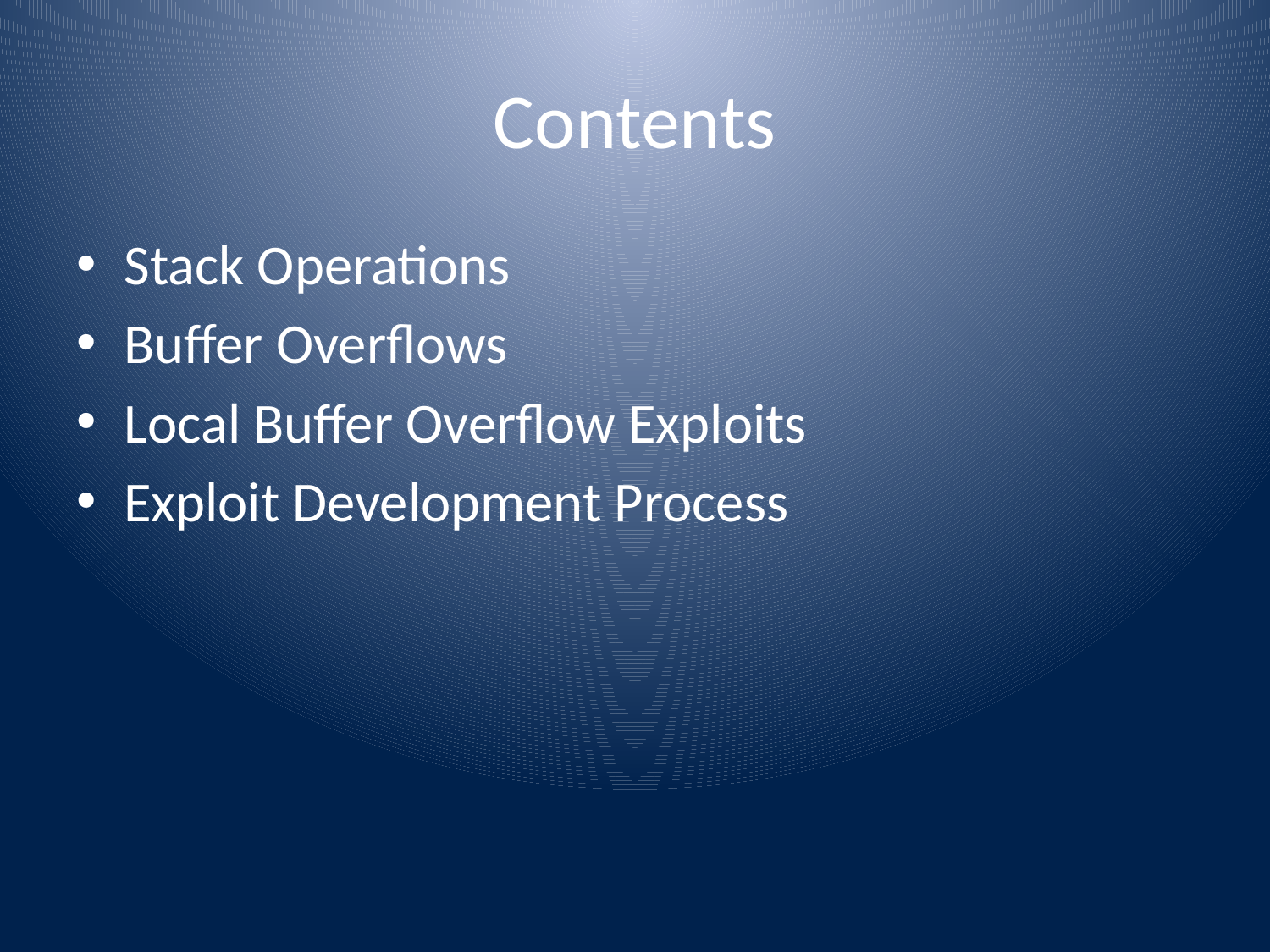

# Contents
Stack Operations
Buffer Overflows
Local Buffer Overflow Exploits
Exploit Development Process